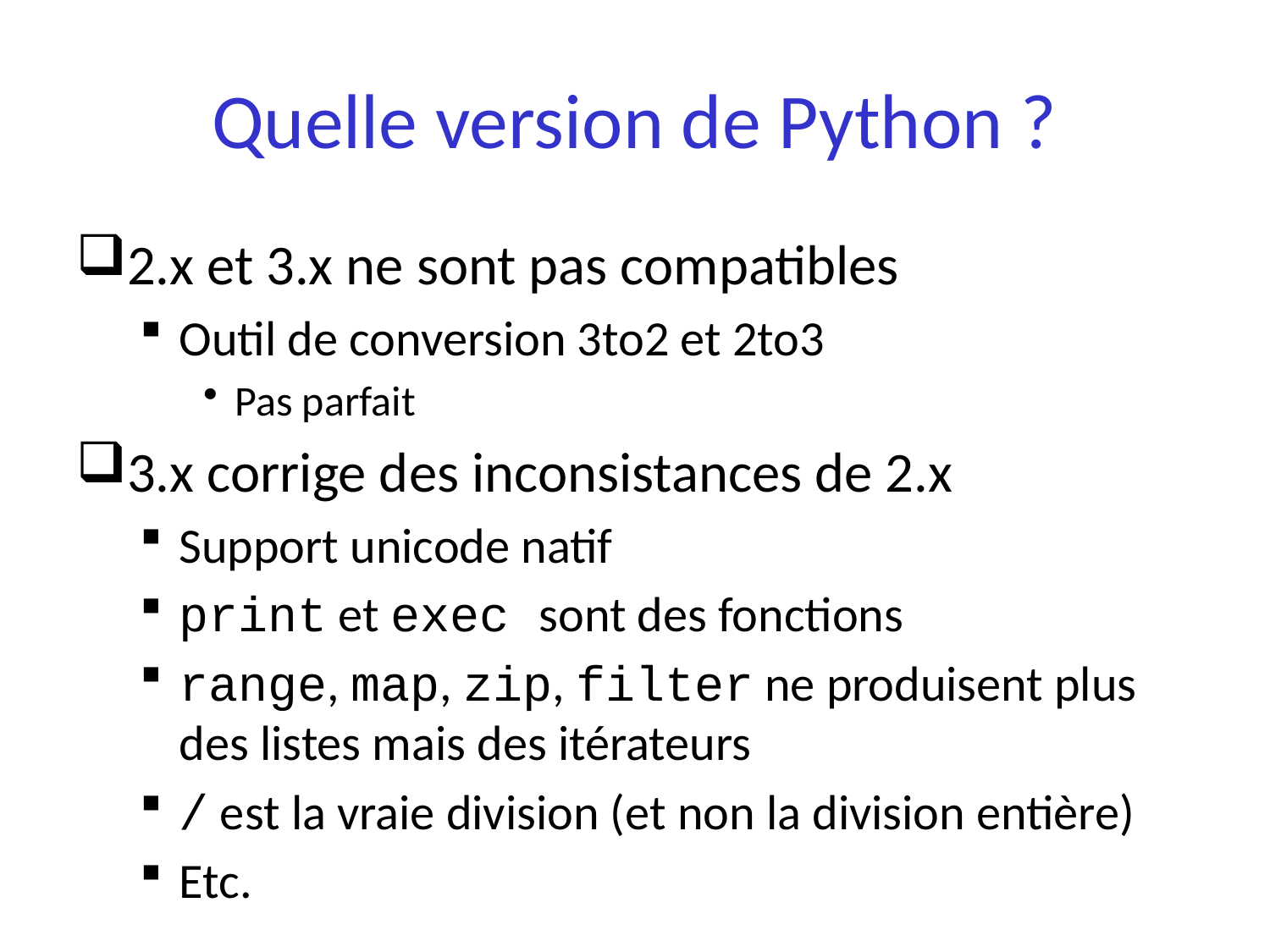

# Quelle version de Python ?
2.x et 3.x ne sont pas compatibles
Outil de conversion 3to2 et 2to3
Pas parfait
3.x corrige des inconsistances de 2.x
Support unicode natif
print et exec sont des fonctions
range, map, zip, filter ne produisent plus des listes mais des itérateurs
/ est la vraie division (et non la division entière)
Etc.